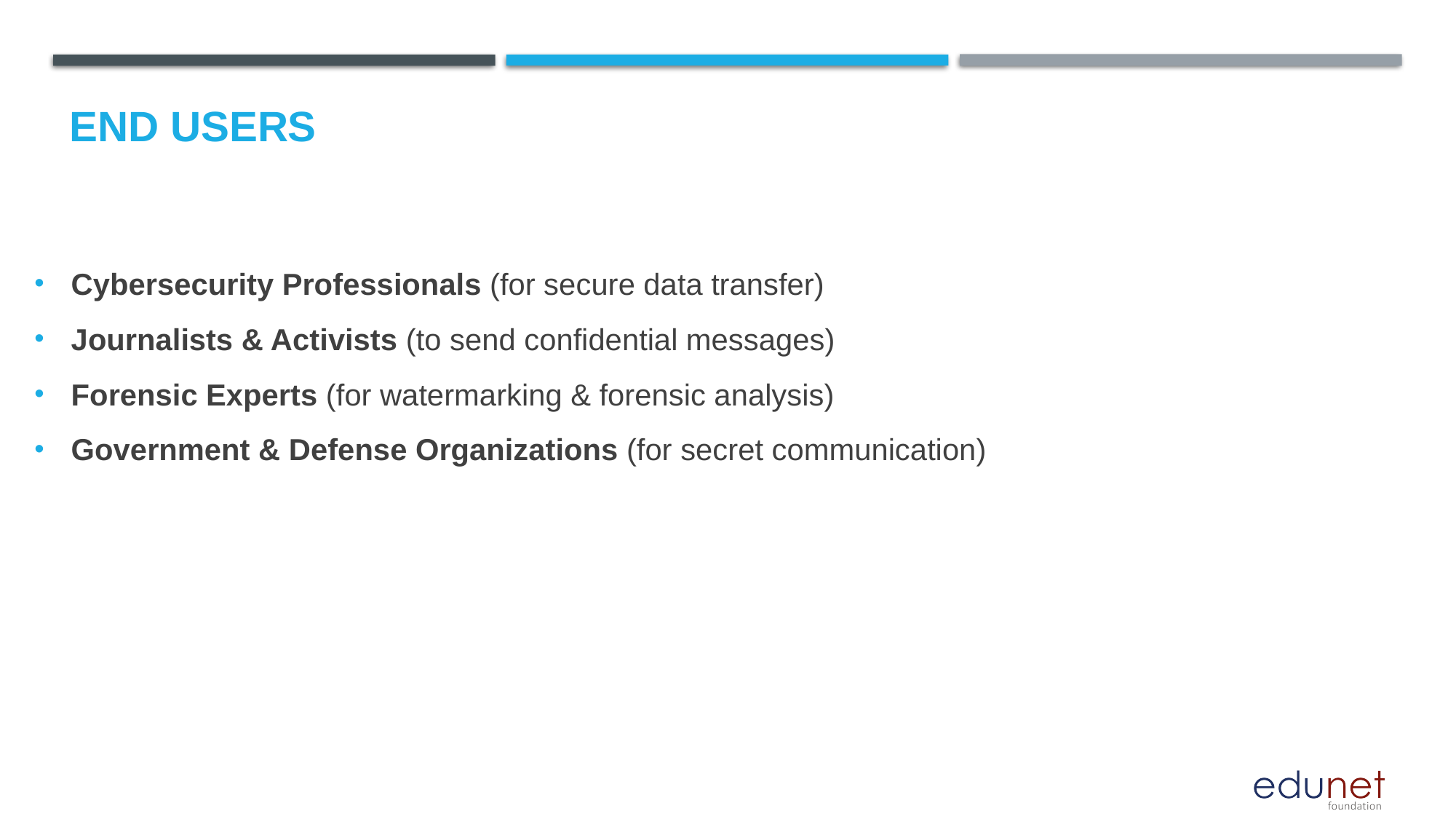

Cybersecurity Professionals (for secure data transfer)
Journalists & Activists (to send confidential messages)
Forensic Experts (for watermarking & forensic analysis)
Government & Defense Organizations (for secret communication)

# End users